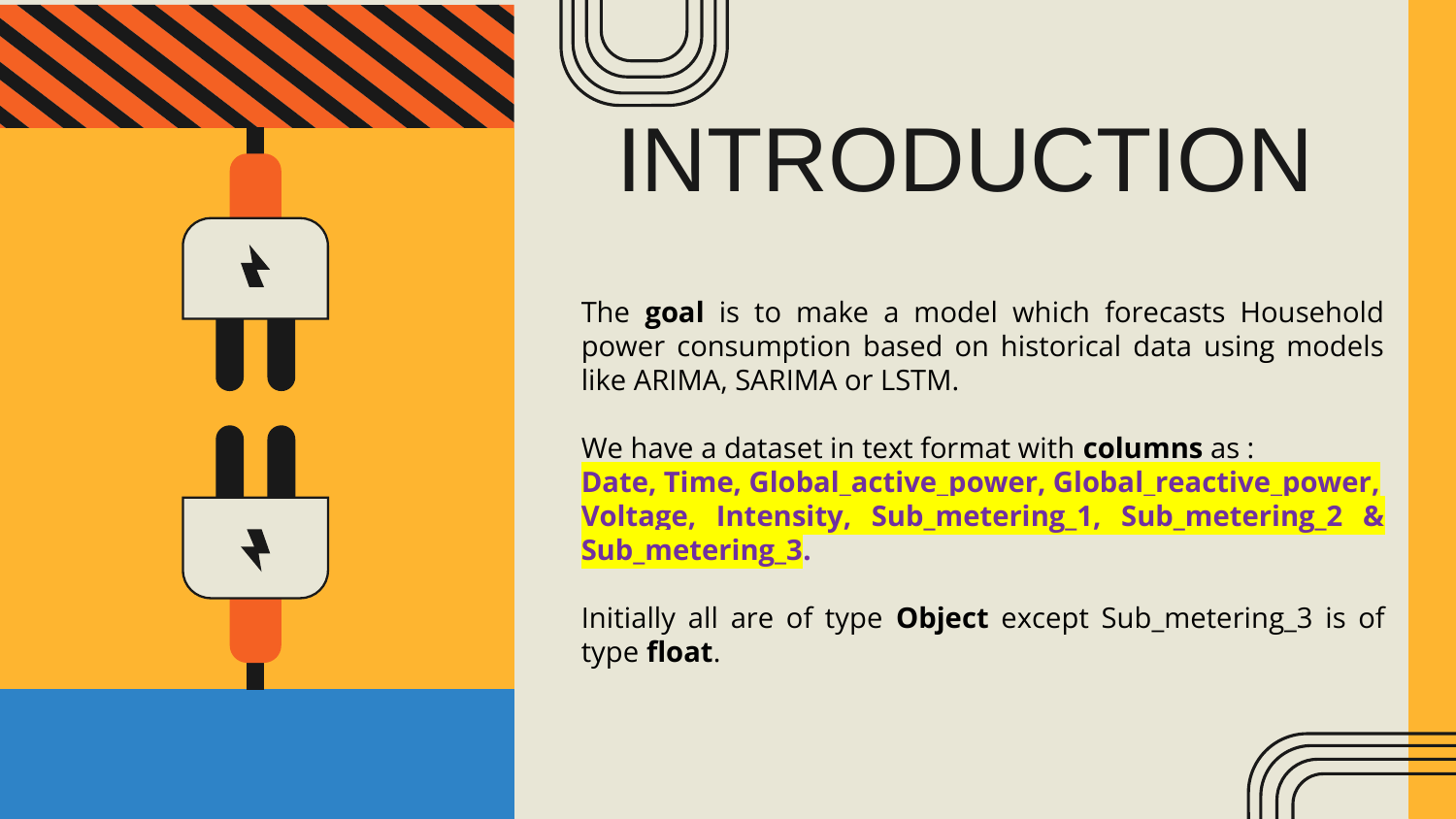

# INTRODUCTION

The goal is to make a model which forecasts Household power consumption based on historical data using models like ARIMA, SARIMA or LSTM.

We have a dataset in text format with columns as :
Date, Time, Global_active_power, Global_reactive_power,
Voltage, Intensity, Sub_metering_1, Sub_metering_2 & Sub_metering_3.

Initially all are of type Object except Sub_metering_3 is of type float.